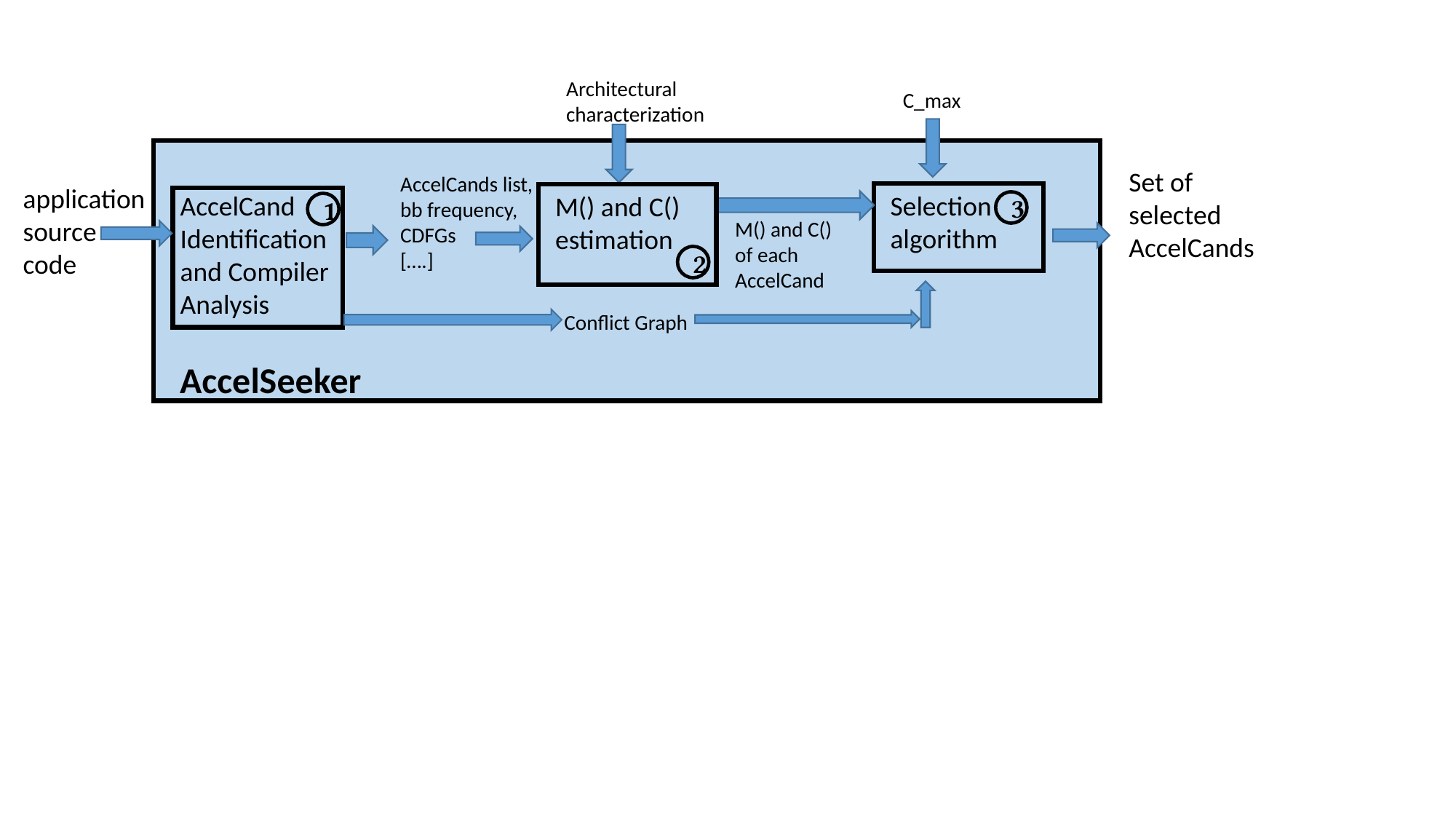

Architectural
characterization
C_max

Set of
selected
AccelCands
AccelCands list,
bb frequency,
CDFGs
[….]
application
source
code
Selection
algorithm
AccelCand
Identification
and Compiler
Analysis

M() and C()
estimation

3
1
M() and C()
of each
AccelCand

2

Conflict Graph

AccelSeeker